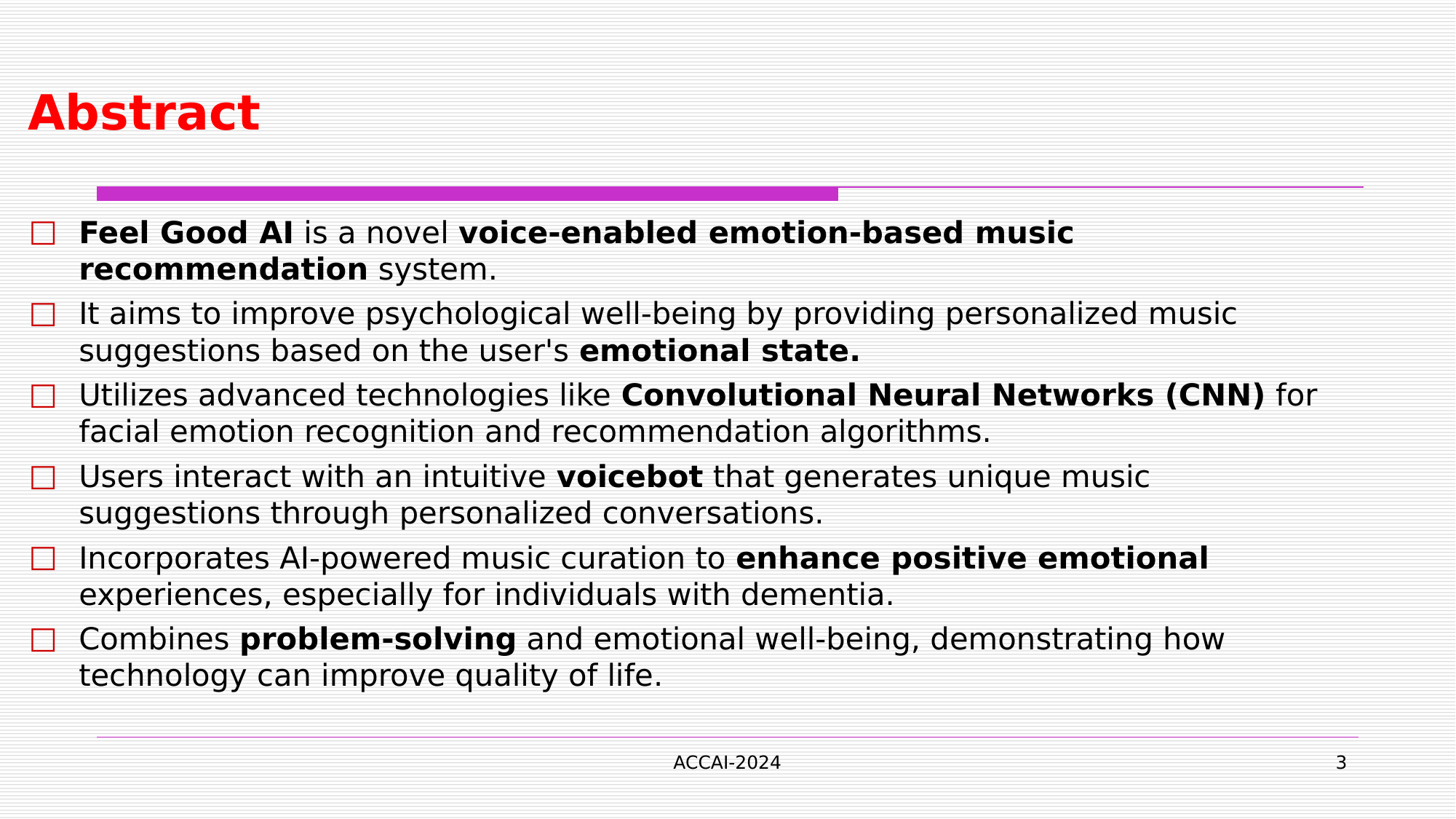

# Abstract
Feel Good AI is a novel voice-enabled emotion-based music recommendation system.
It aims to improve psychological well-being by providing personalized music suggestions based on the user's emotional state.
Utilizes advanced technologies like Convolutional Neural Networks (CNN) for facial emotion recognition and recommendation algorithms.
Users interact with an intuitive voicebot that generates unique music suggestions through personalized conversations.
Incorporates AI-powered music curation to enhance positive emotional experiences, especially for individuals with dementia.
Combines problem-solving and emotional well-being, demonstrating how technology can improve quality of life.

ACCAI-2024
3